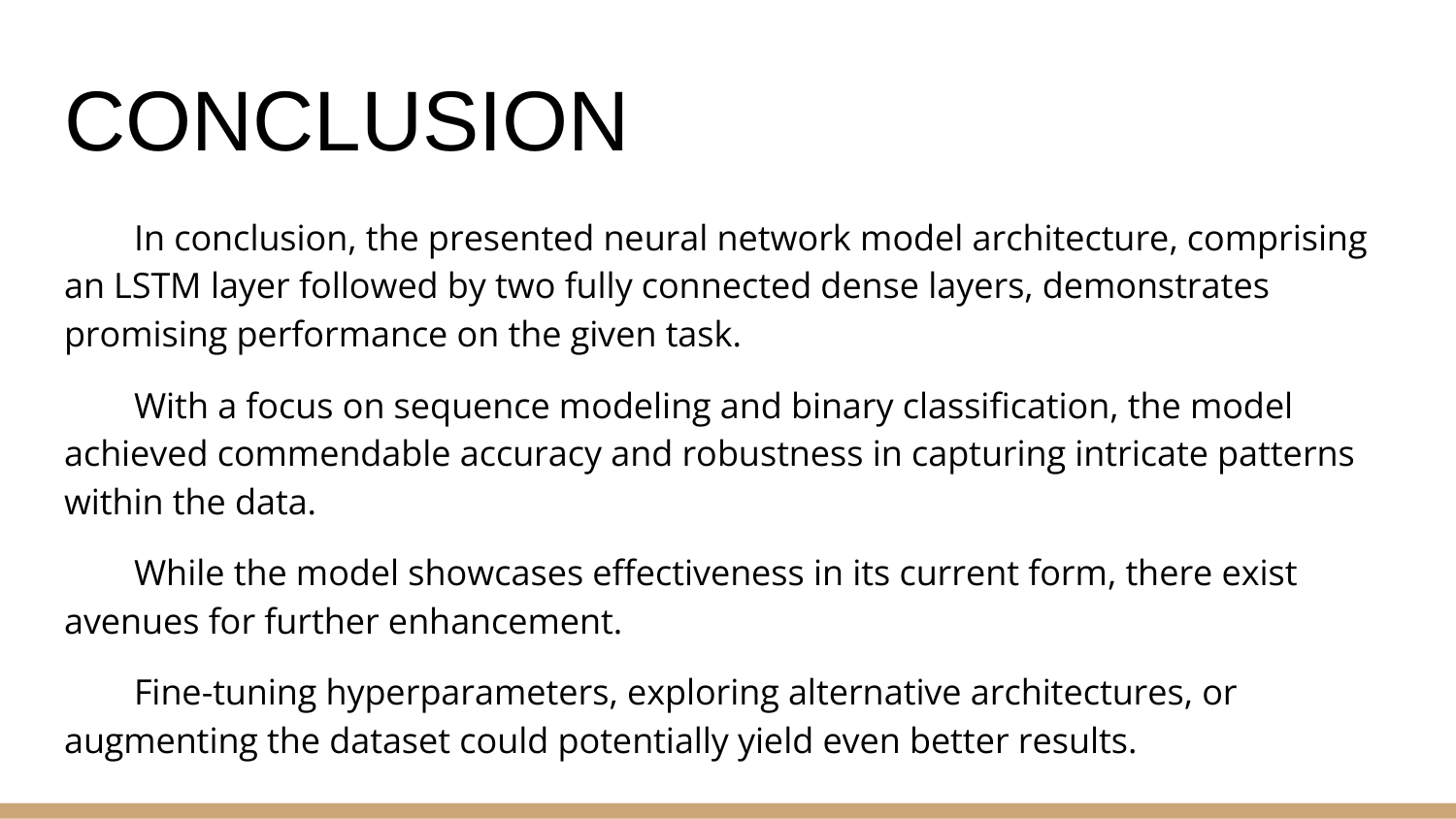

# CONCLUSION
In conclusion, the presented neural network model architecture, comprising an LSTM layer followed by two fully connected dense layers, demonstrates promising performance on the given task.
With a focus on sequence modeling and binary classification, the model achieved commendable accuracy and robustness in capturing intricate patterns within the data.
While the model showcases effectiveness in its current form, there exist avenues for further enhancement.
Fine-tuning hyperparameters, exploring alternative architectures, or augmenting the dataset could potentially yield even better results.